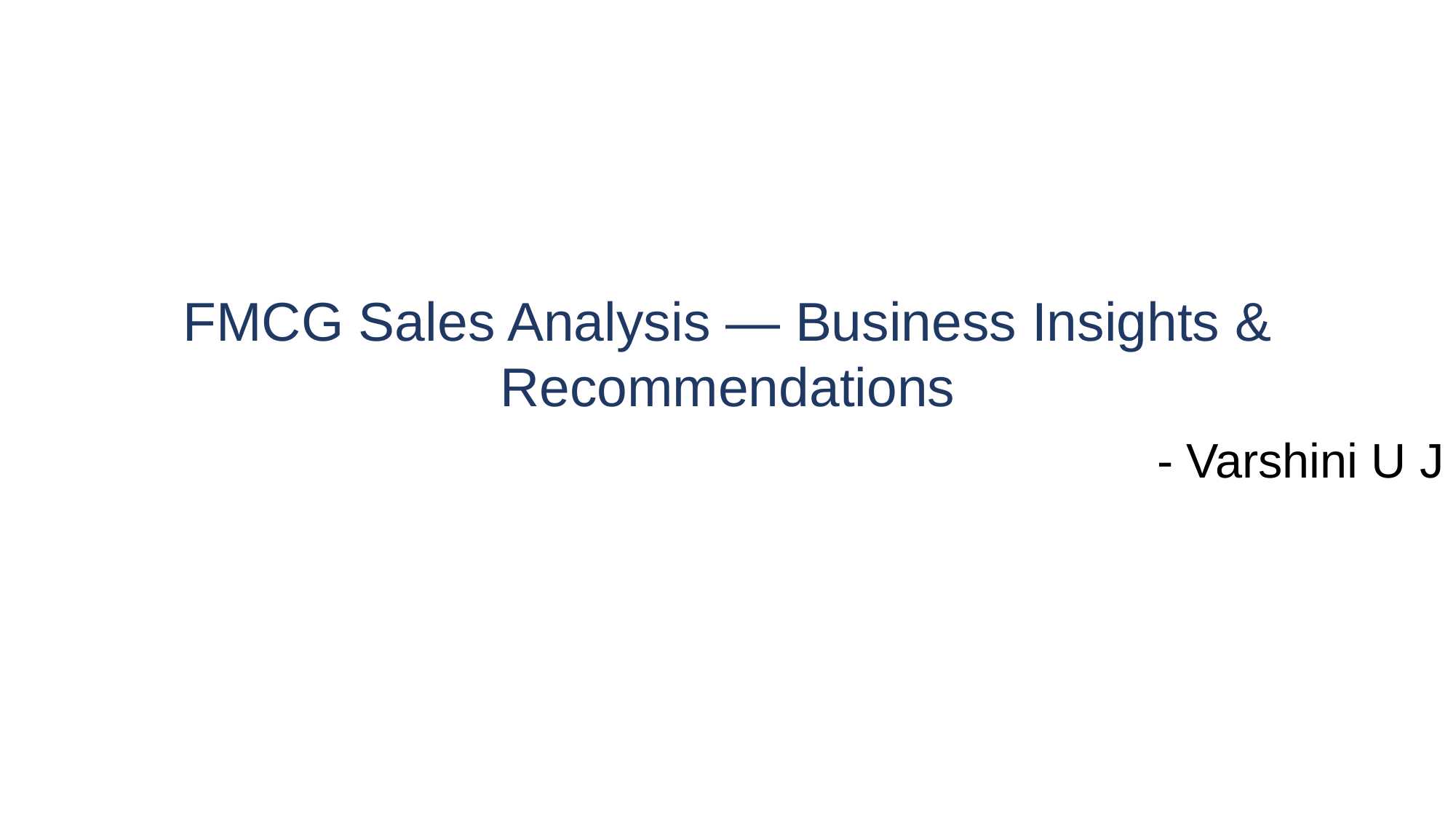

FMCG Sales Analysis — Business Insights & Recommendations
- Varshini U J